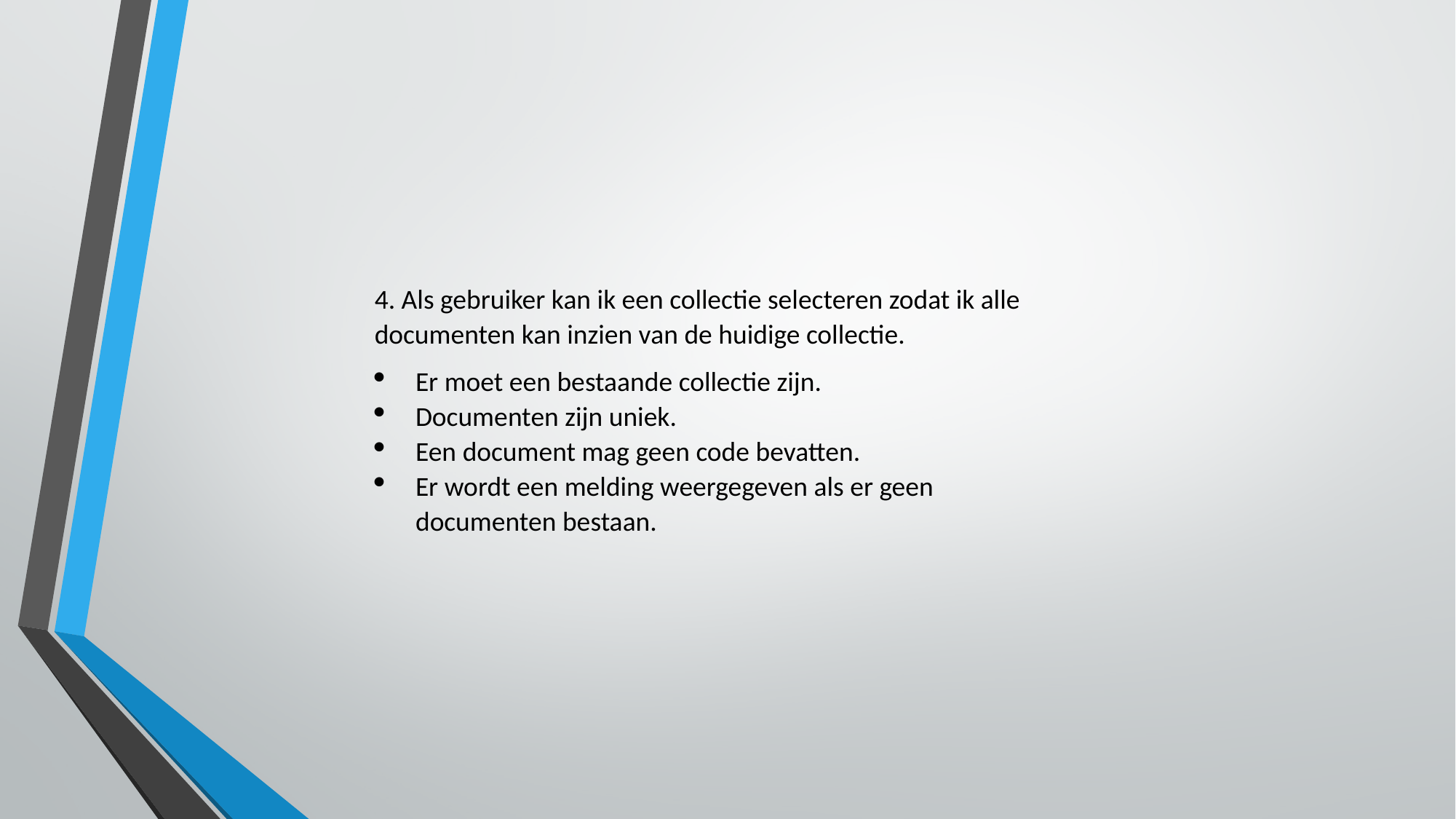

4. Als gebruiker kan ik een collectie selecteren zodat ik alle documenten kan inzien van de huidige collectie.
Er moet een bestaande collectie zijn.
Documenten zijn uniek.
Een document mag geen code bevatten.
Er wordt een melding weergegeven als er geen documenten bestaan.